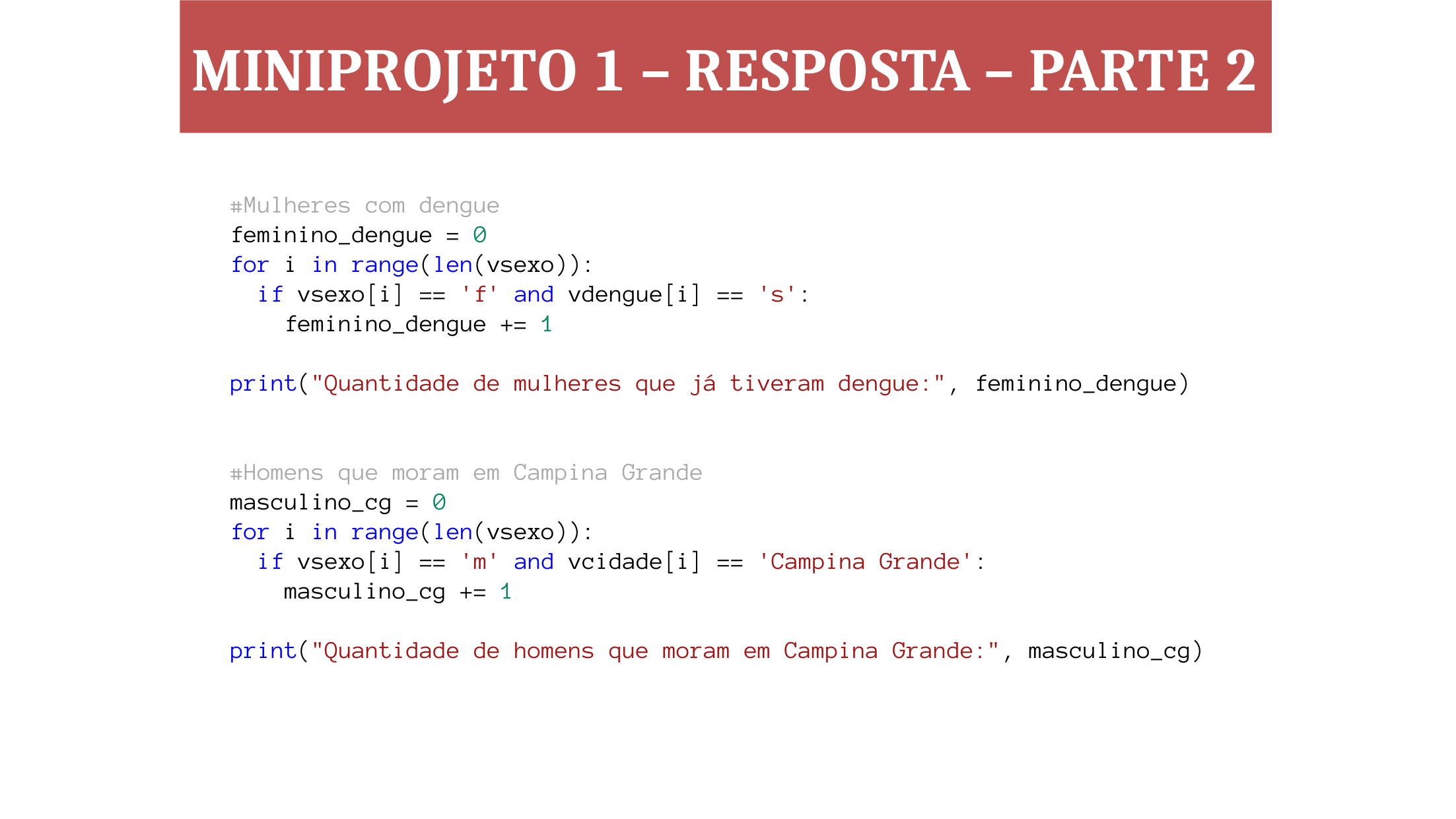

MINIPROJETO 1 – RESPOSTA – PARTE 2

#Mulheres com dengue
feminino_dengue = 0
for i in range(len(vsexo)):
  if vsexo[i] == 'f' and vdengue[i] == 's':
    feminino_dengue += 1
print("Quantidade de mulheres que já tiveram dengue:", feminino_dengue)
#Homens que moram em Campina Grande
masculino_cg = 0
for i in range(len(vsexo)):
  if vsexo[i] == 'm' and vcidade[i] == 'Campina Grande':
    masculino_cg += 1
print("Quantidade de homens que moram em Campina Grande:", masculino_cg)